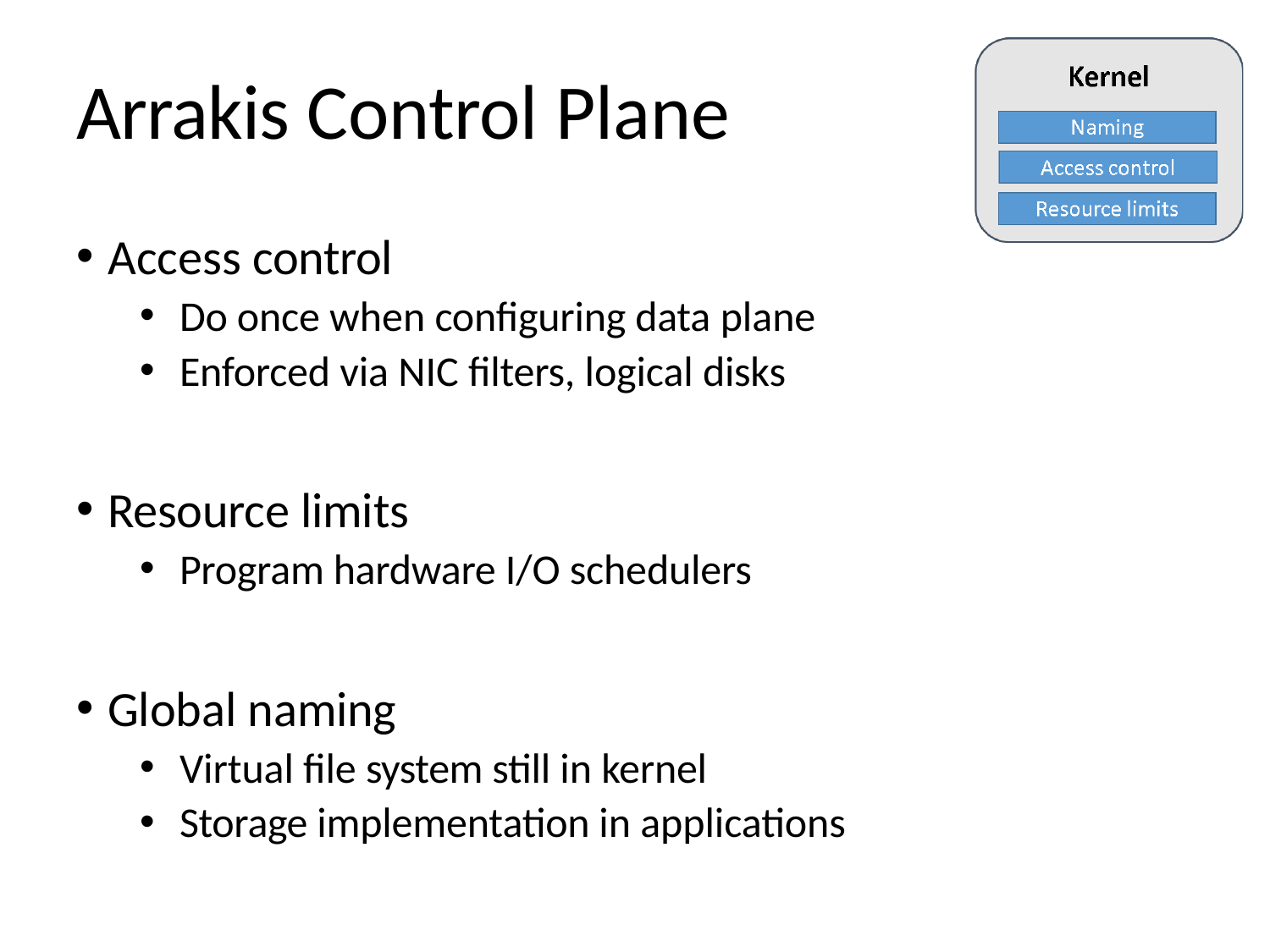

# Arrakis Control Plane

Access control
Do once when configuring data plane
Enforced via NIC filters, logical disks

Resource limits
Program hardware I/O schedulers

Global naming
Virtual file system still in kernel
Storage implementation in applications